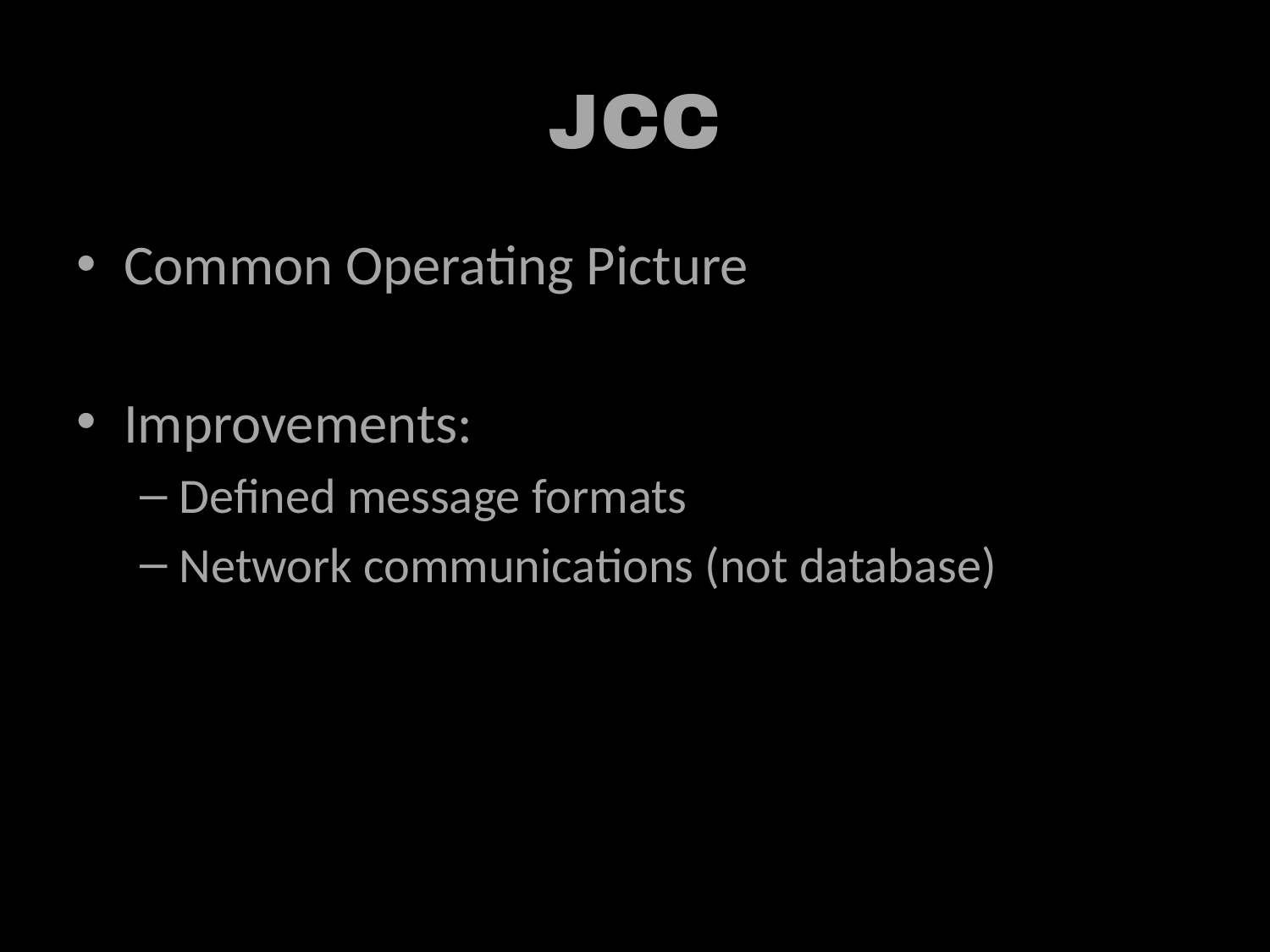

# JCC
Common Operating Picture

Improvements:
Defined message formats
Network communications (not database)